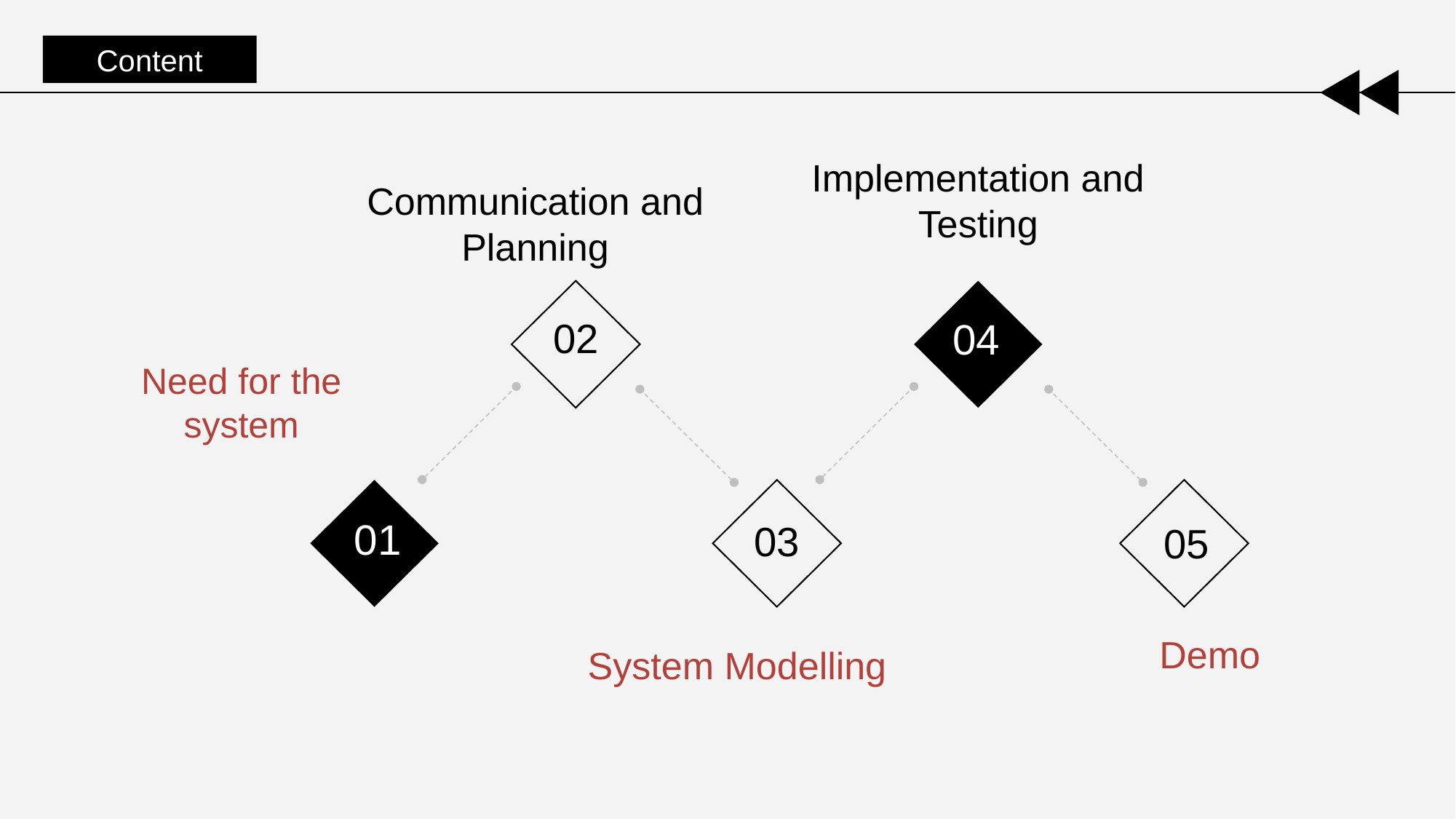

Content

Implementation and Testing
Communication and Planning

02

04
Need for the system

03

05

01
Demo
System Modelling